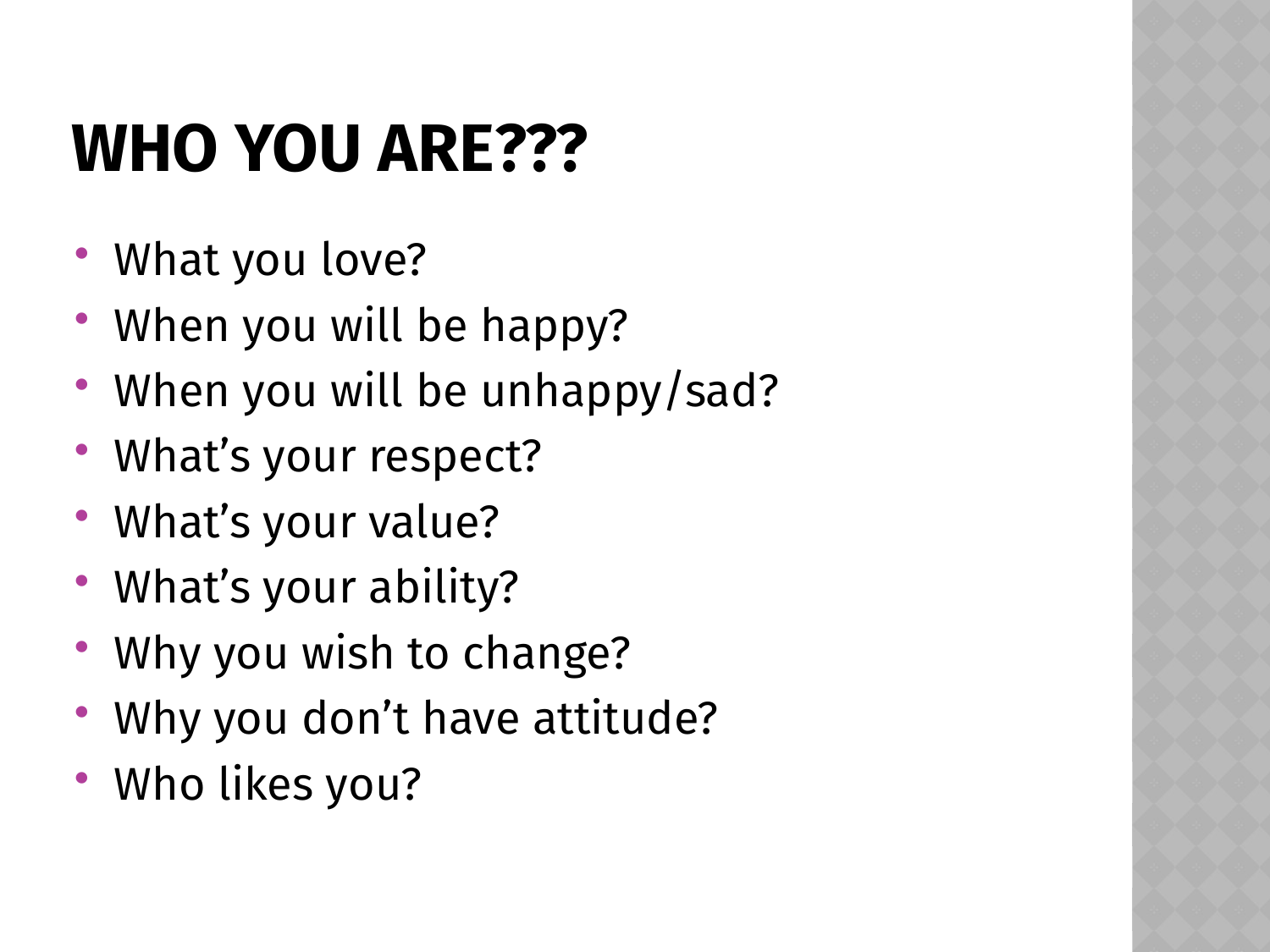

# Who you are???
What you love?
When you will be happy?
When you will be unhappy/sad?
What’s your respect?
What’s your value?
What’s your ability?
Why you wish to change?
Why you don’t have attitude?
Who likes you?